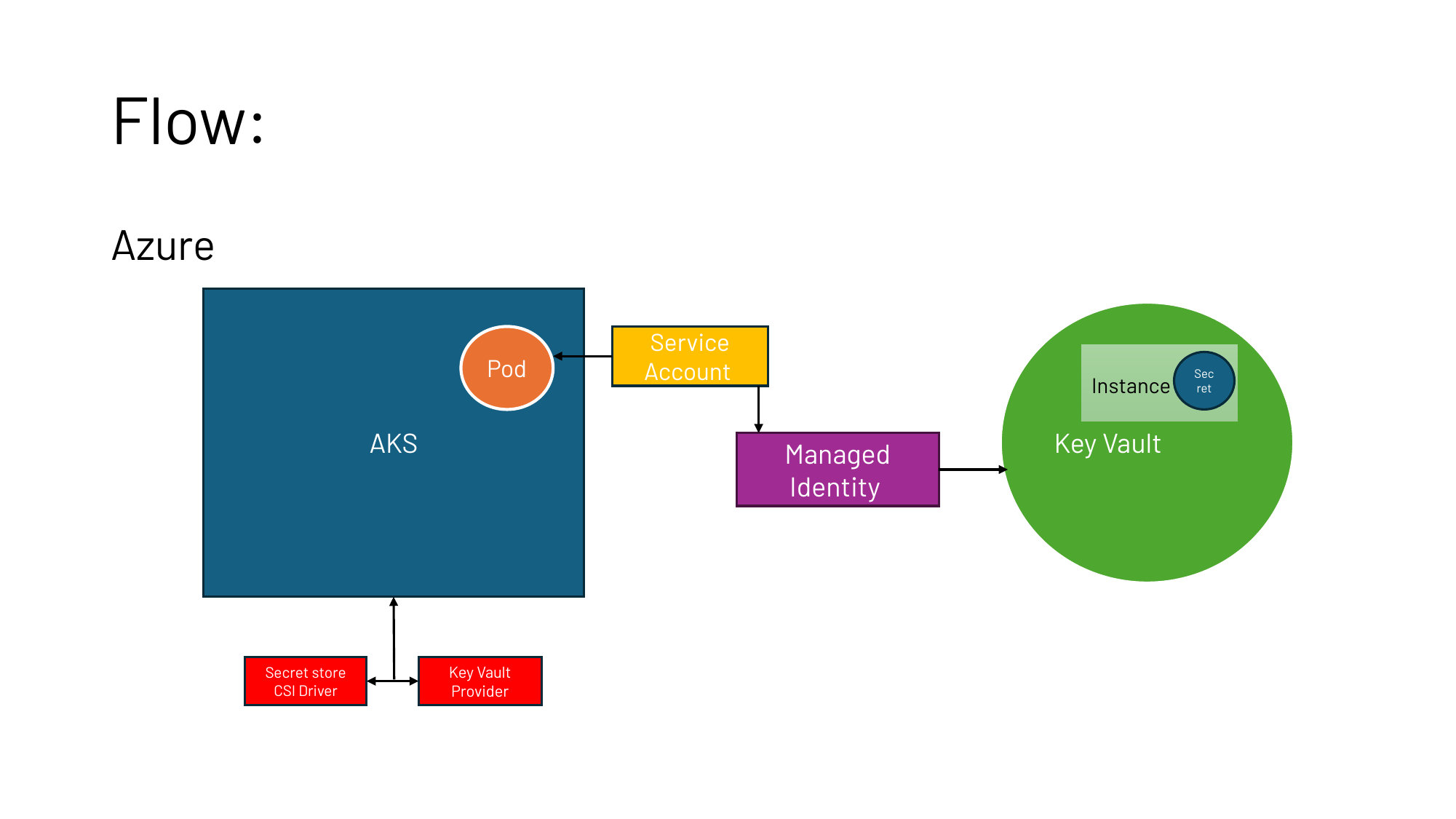

# Flow:
Azure
AKS
Key Vault
Pod
Service Account
Instance
Secret
Managed Identity
Secret store CSI Driver
Key Vault Provider